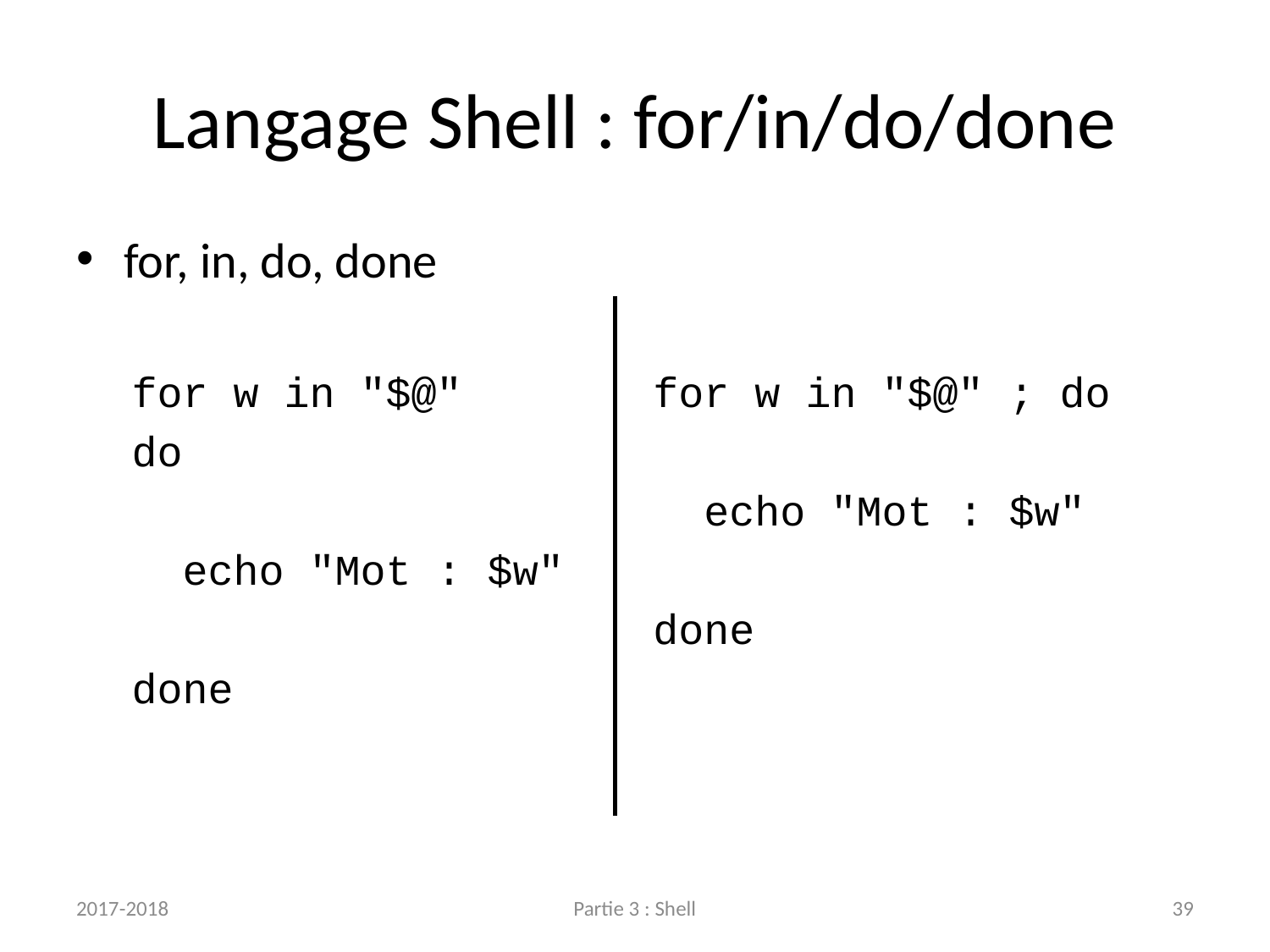

# Langage Shell : for/in/do/done
for, in, do, done

for w in "$@"
do

  echo "Mot : $w"

done

for w in "$@" ; do

  echo "Mot : $w"

done

2017-2018
Partie 3 : Shell
39